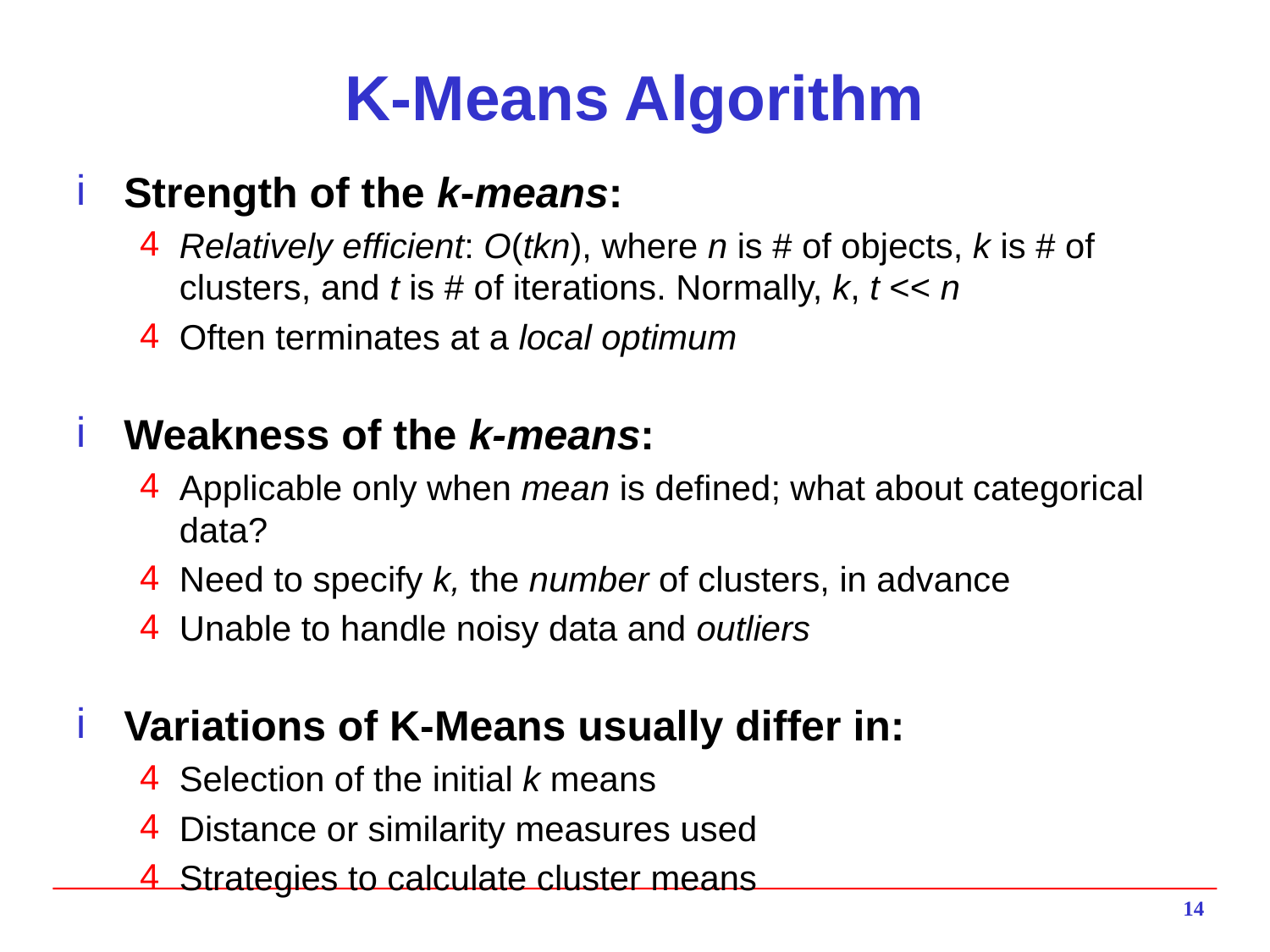

# K-Means Algorithm
Strength of the k-means:
Relatively efficient: O(tkn), where n is # of objects, k is # of clusters, and t is # of iterations. Normally, k, t << n
Often terminates at a local optimum

Weakness of the k-means:
Applicable only when mean is defined; what about categorical data?
Need to specify k, the number of clusters, in advance
Unable to handle noisy data and outliers

Variations of K-Means usually differ in:
Selection of the initial k means
Distance or similarity measures used
Strategies to calculate cluster means
14